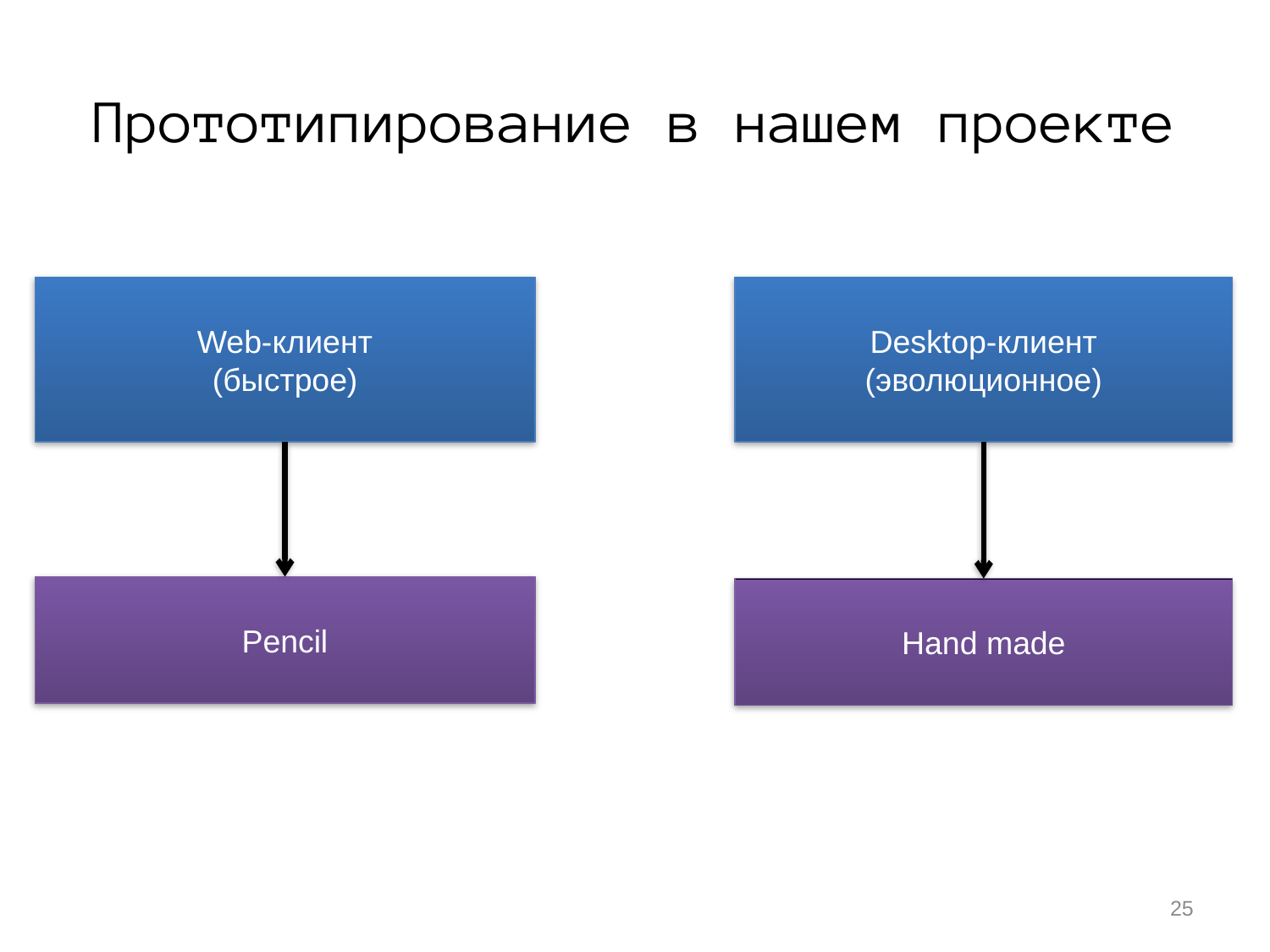

# Прототипирование в нашем проекте

Web-клиент
(быстрое)

Desktop-клиент
(эволюционное)

Pencil

Hand made

25